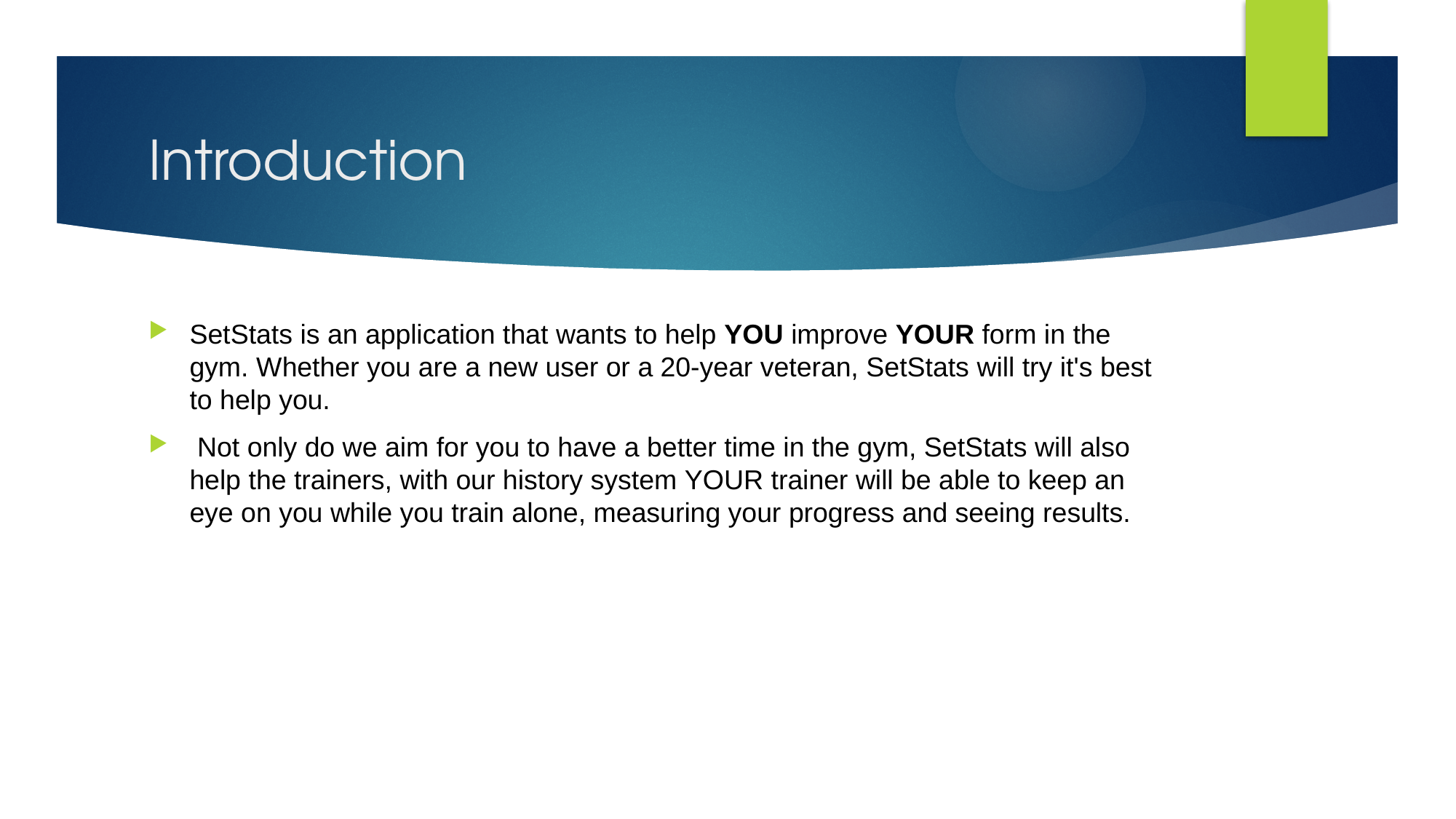

# Introduction
SetStats is an application that wants to help YOU improve YOUR form in the gym. Whether you are a new user or a 20-year veteran, SetStats will try it's best to help you.
 Not only do we aim for you to have a better time in the gym, SetStats will also help the trainers, with our history system YOUR trainer will be able to keep an eye on you while you train alone, measuring your progress and seeing results.